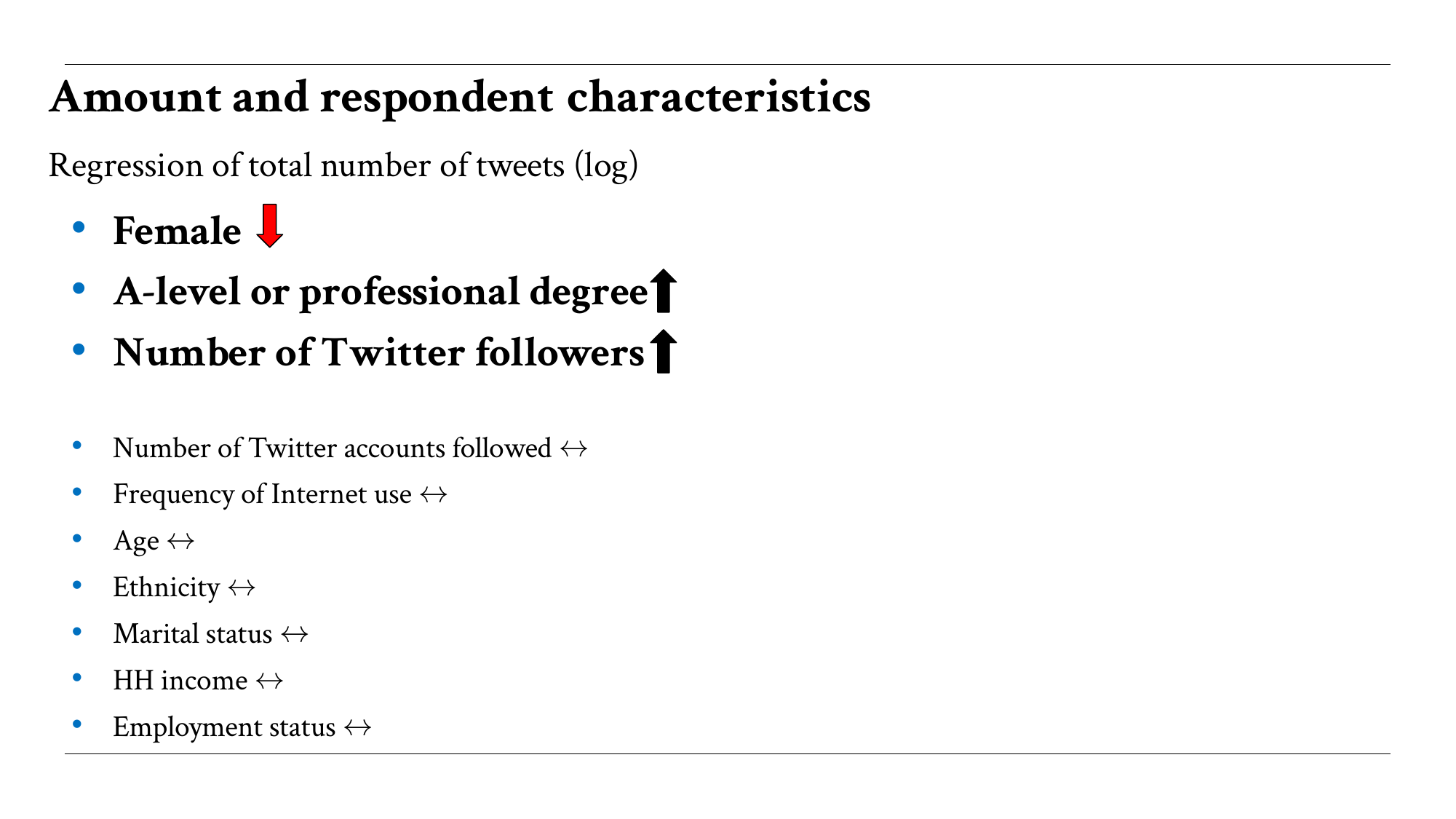

# Amount and respondent characteristics
Regression of total number of tweets (log)
Female
A-level or professional degree
Number of Twitter followers
Number of Twitter accounts followed ↔
Frequency of Internet use ↔
Age ↔
Ethnicity ↔
Marital status ↔
HH income ↔
Employment status ↔